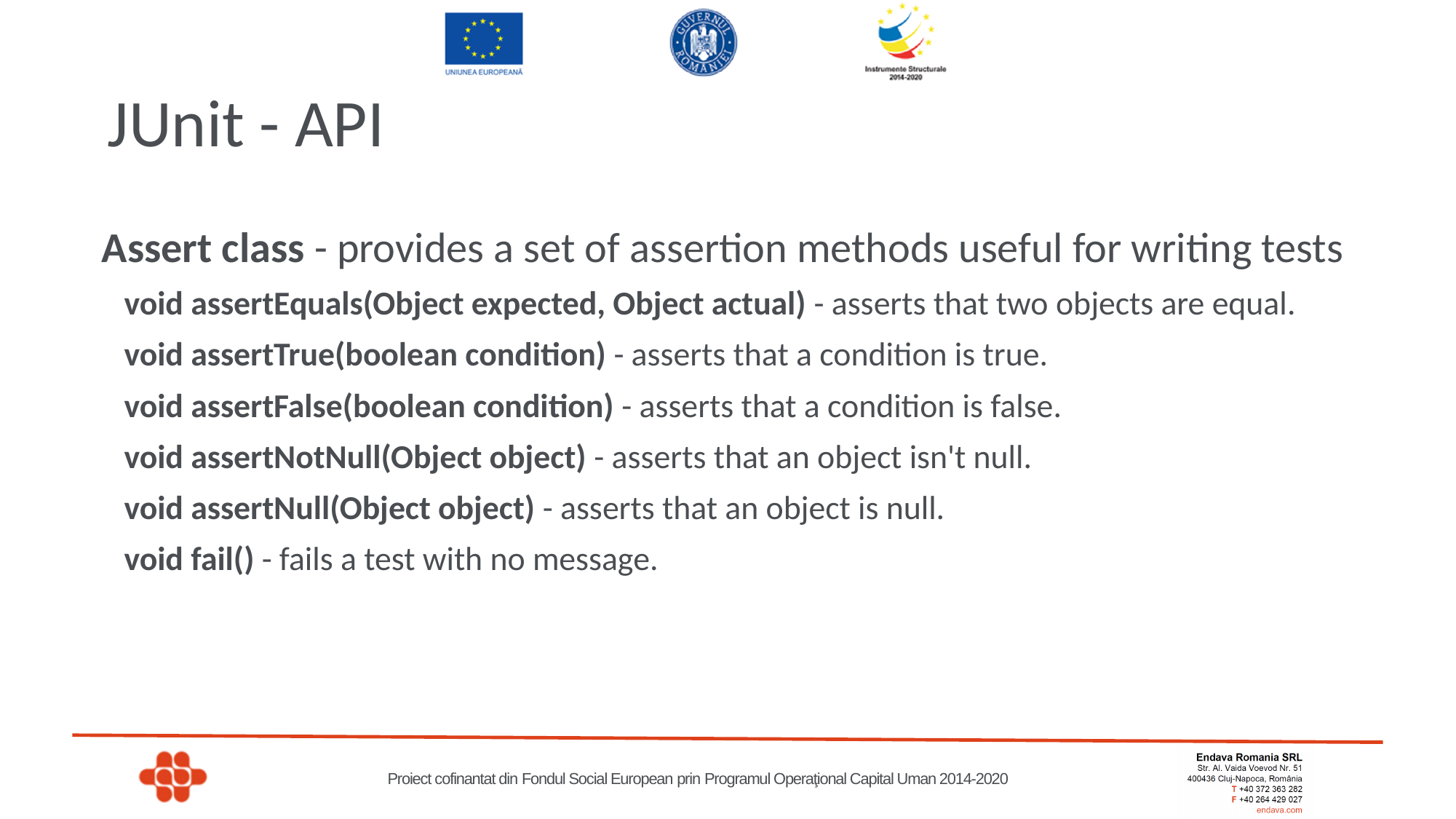

# JUnit - API
Assert class - provides a set of assertion methods useful for writing tests
   void assertEquals(Object expected, Object actual) - asserts that two objects are equal.
   void assertTrue(boolean condition) - asserts that a condition is true.
   void assertFalse(boolean condition) - asserts that a condition is false.
   void assertNotNull(Object object) - asserts that an object isn't null.
   void assertNull(Object object) - asserts that an object is null.
   void fail() - fails a test with no message.